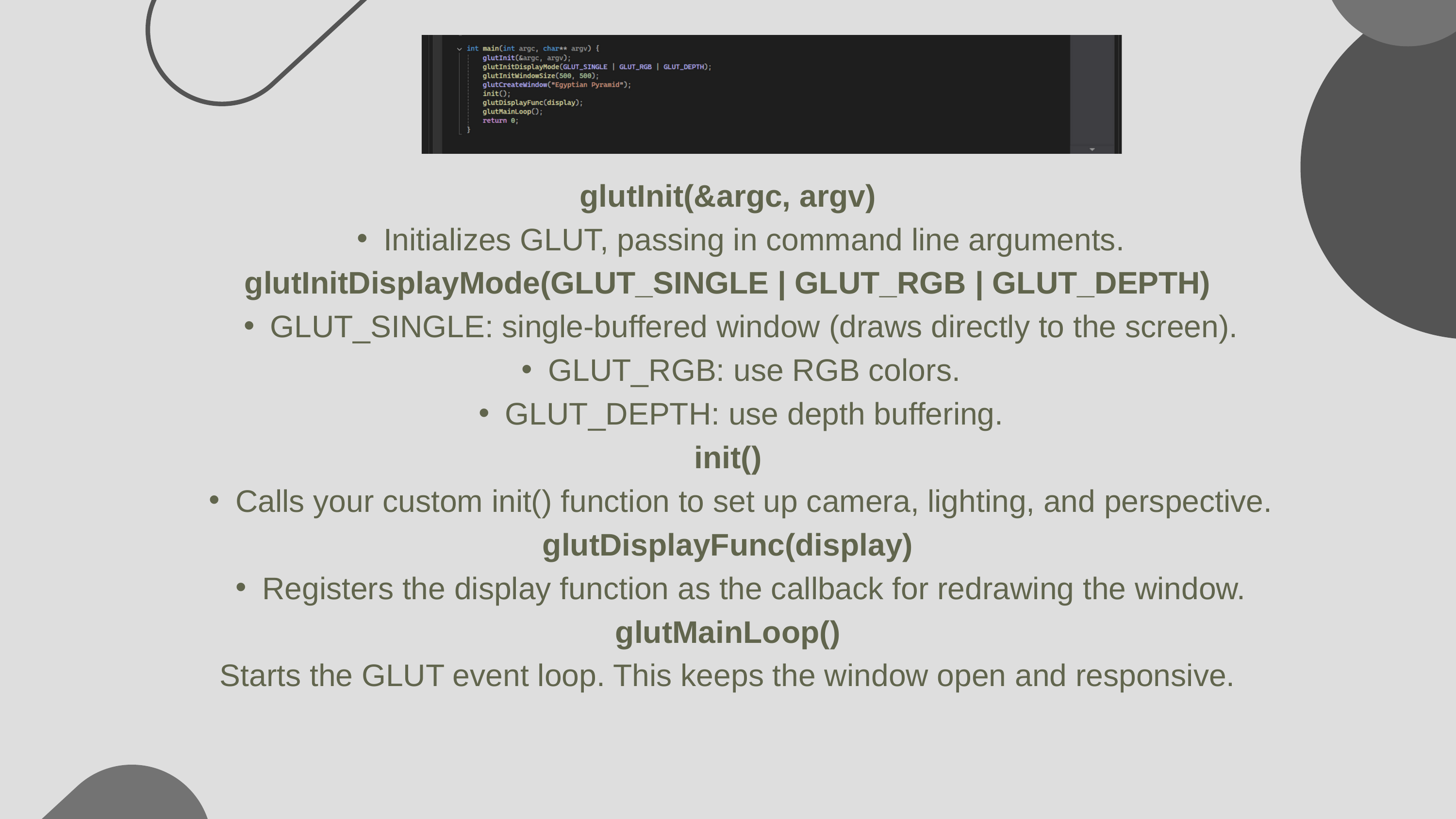

glutInit(&argc, argv)
Initializes GLUT, passing in command line arguments.
glutInitDisplayMode(GLUT_SINGLE | GLUT_RGB | GLUT_DEPTH)
GLUT_SINGLE: single-buffered window (draws directly to the screen).
GLUT_RGB: use RGB colors.
GLUT_DEPTH: use depth buffering.
init()
Calls your custom init() function to set up camera, lighting, and perspective.
glutDisplayFunc(display)
Registers the display function as the callback for redrawing the window.
glutMainLoop()
Starts the GLUT event loop. This keeps the window open and responsive.